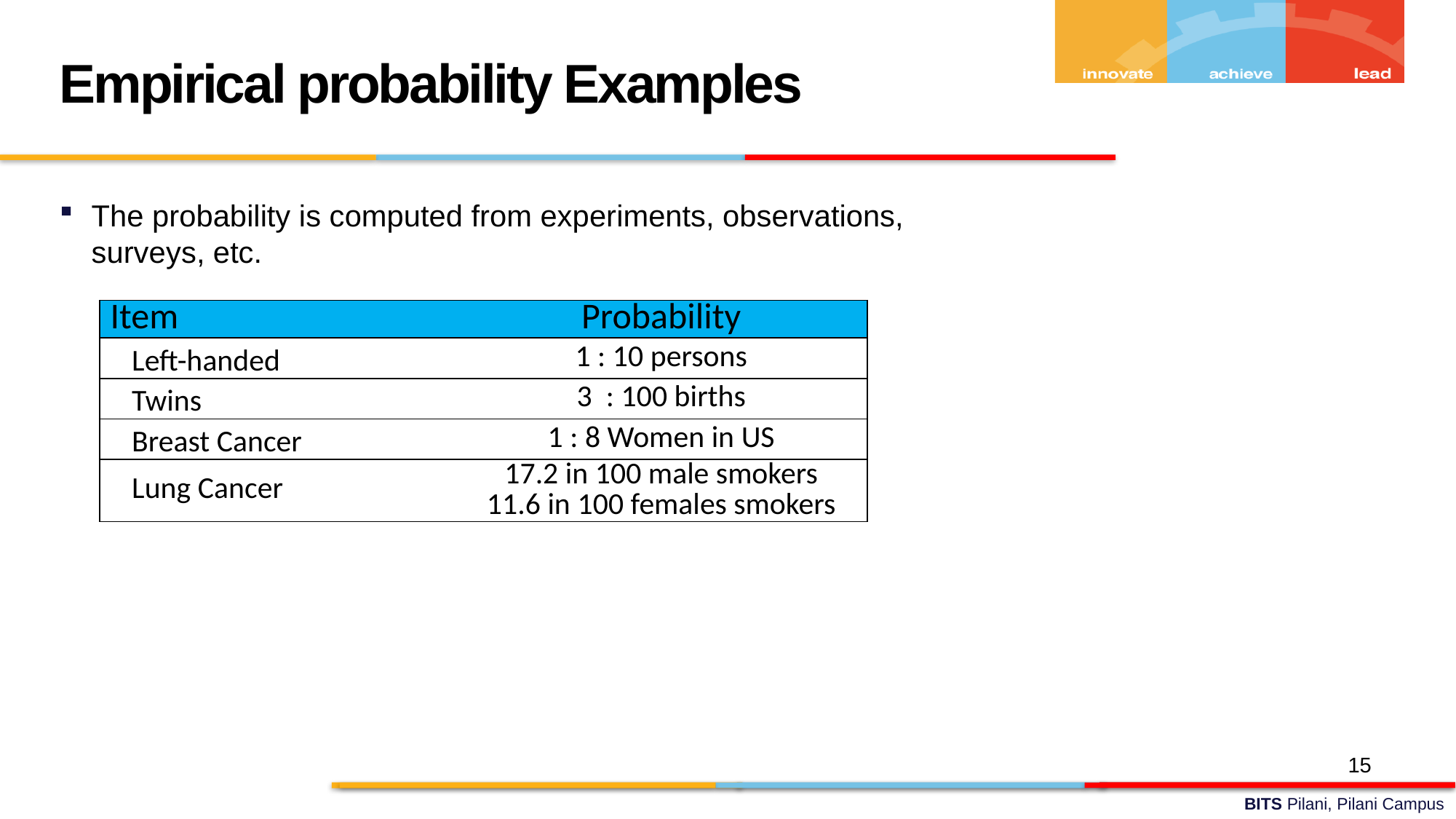

Empirical probability Examples
The probability is computed from experiments, observations, surveys, etc.

| Item | Probability |
| --- | --- |
| Left-handed | 1 : 10 persons |
| Twins | 3 : 100 births |
| Breast Cancer | 1 : 8 Women in US |
| Lung Cancer | 17.2 in 100 male smokers 11.6 in 100 females smokers |
15